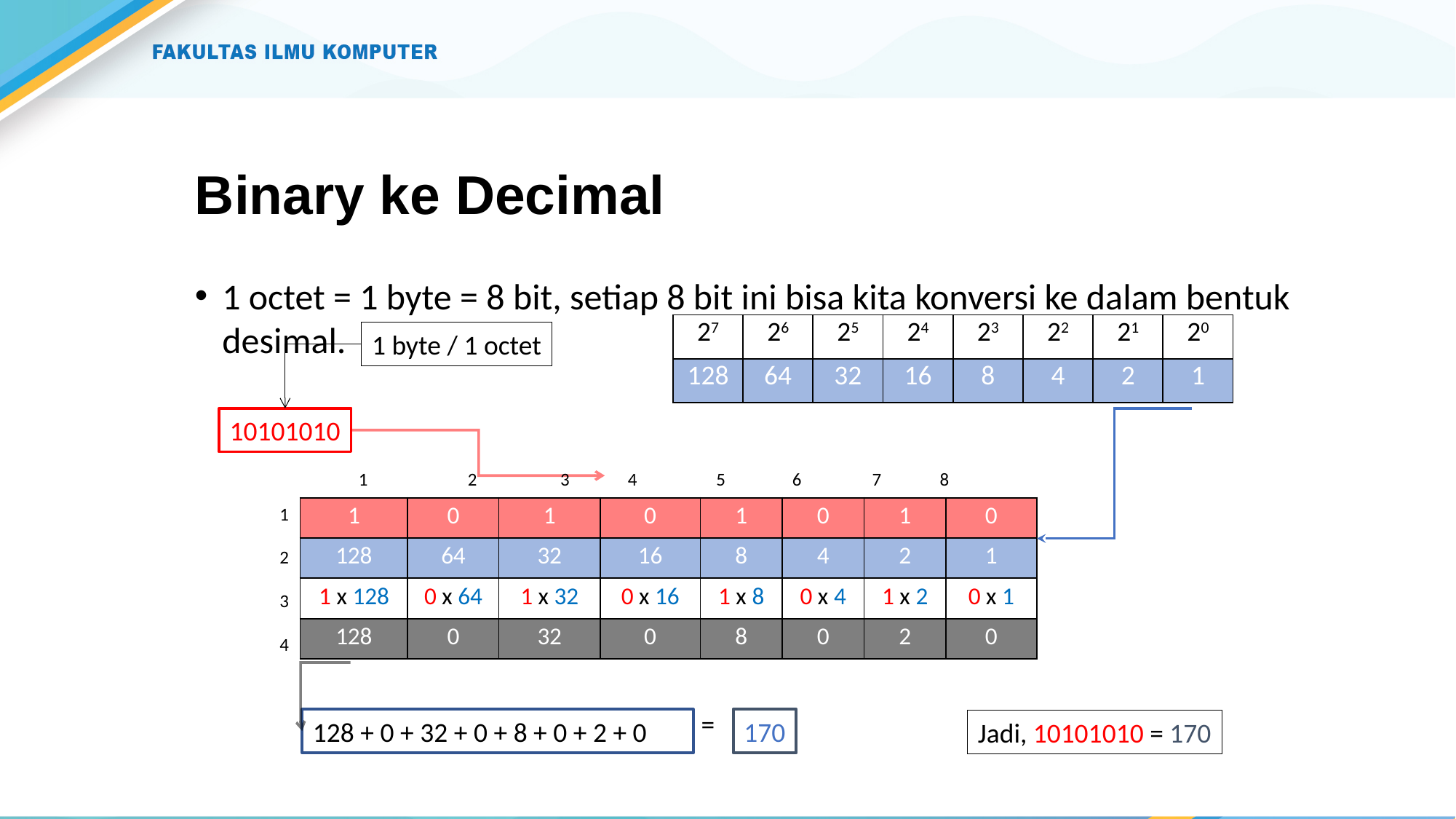

# Binary ke Decimal
1 octet = 1 byte = 8 bit, setiap 8 bit ini bisa kita konversi ke dalam bentuk desimal.

| 27 | 26 | 25 | 24 | 23 | 22 | 21 | 20 |
| --- | --- | --- | --- | --- | --- | --- | --- |
| 128 | 64 | 32 | 16 | 8 | 4 | 2 | 1 |
1 byte / 1 octet
10101010
1 	2                    3              4                   5                6                 7              8
1

2

3

4
| 1 | 0 | 1 | 0 | 1 | 0 | 1 | 0 |
| --- | --- | --- | --- | --- | --- | --- | --- |
| 128 | 64 | 32 | 16 | 8 | 4 | 2 | 1 |
| 1 x 128 | 0 x 64 | 1 x 32 | 0 x 16 | 1 x 8 | 0 x 4 | 1 x 2 | 0 x 1 |
| 128 | 0 | 32 | 0 | 8 | 0 | 2 | 0 |
=
128 + 0 + 32 + 0 + 8 + 0 + 2 + 0
170
Jadi, 10101010 = 170